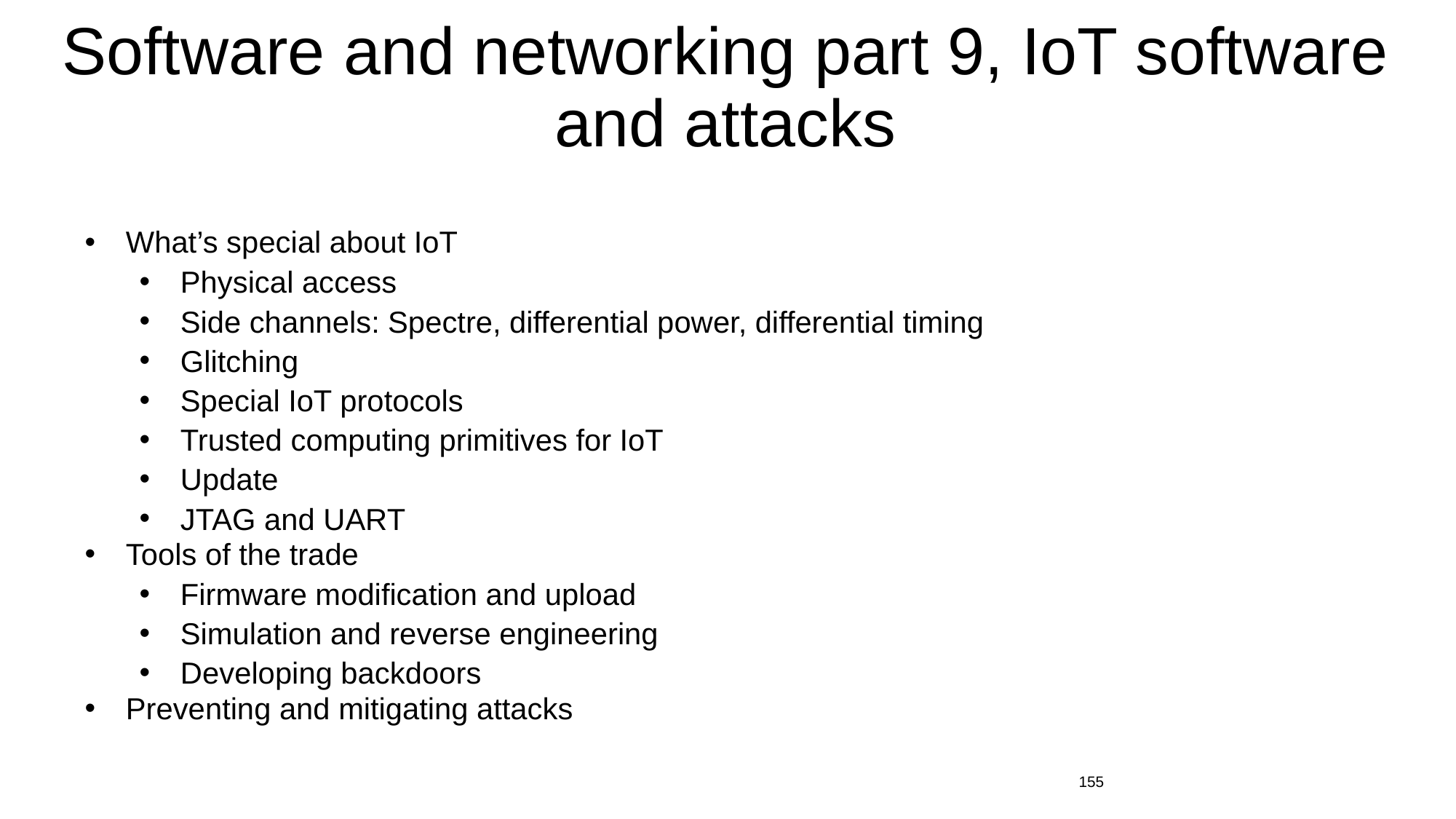

# Software and networking part 9, IoT software and attacks
What’s special about IoT
Physical access
Side channels: Spectre, differential power, differential timing
Glitching
Special IoT protocols
Trusted computing primitives for IoT
Update
JTAG and UART
Tools of the trade
Firmware modification and upload
Simulation and reverse engineering
Developing backdoors
Preventing and mitigating attacks
155